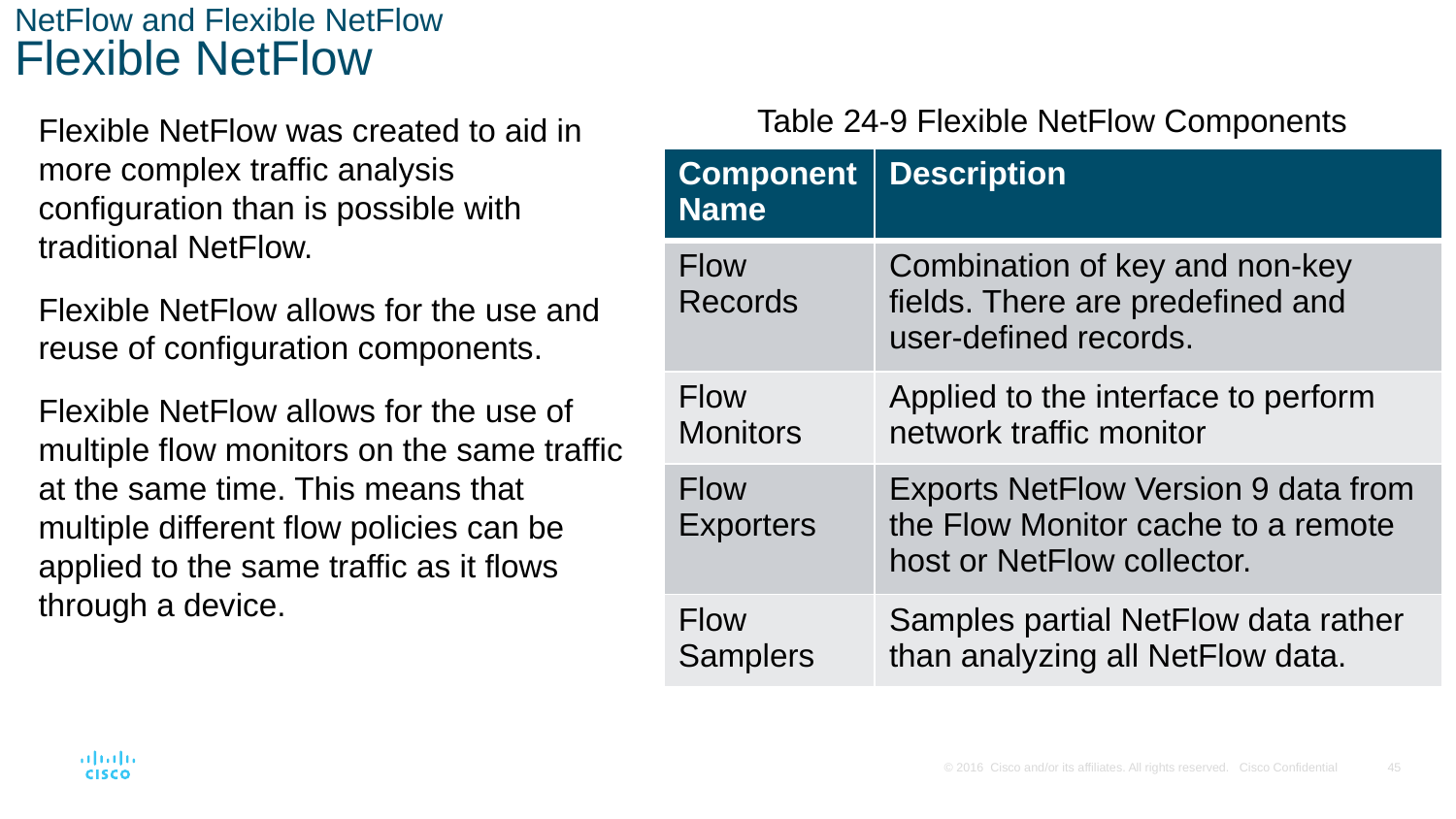

# NetFlow and Flexible NetFlow Flexible NetFlow
Table 24-9 Flexible NetFlow Components
Flexible NetFlow was created to aid in more complex traffic analysis configuration than is possible with traditional NetFlow.
Flexible NetFlow allows for the use and reuse of configuration components.
Flexible NetFlow allows for the use of multiple flow monitors on the same traffic at the same time. This means that multiple different flow policies can be applied to the same traffic as it flows through a device.
| Component Name | Description |
| --- | --- |
| Flow Records | Combination of key and non-key fields. There are predefined and user-defined records. |
| Flow Monitors | Applied to the interface to perform network traffic monitor |
| Flow Exporters | Exports NetFlow Version 9 data from the Flow Monitor cache to a remote host or NetFlow collector. |
| Flow Samplers | Samples partial NetFlow data rather than analyzing all NetFlow data. |